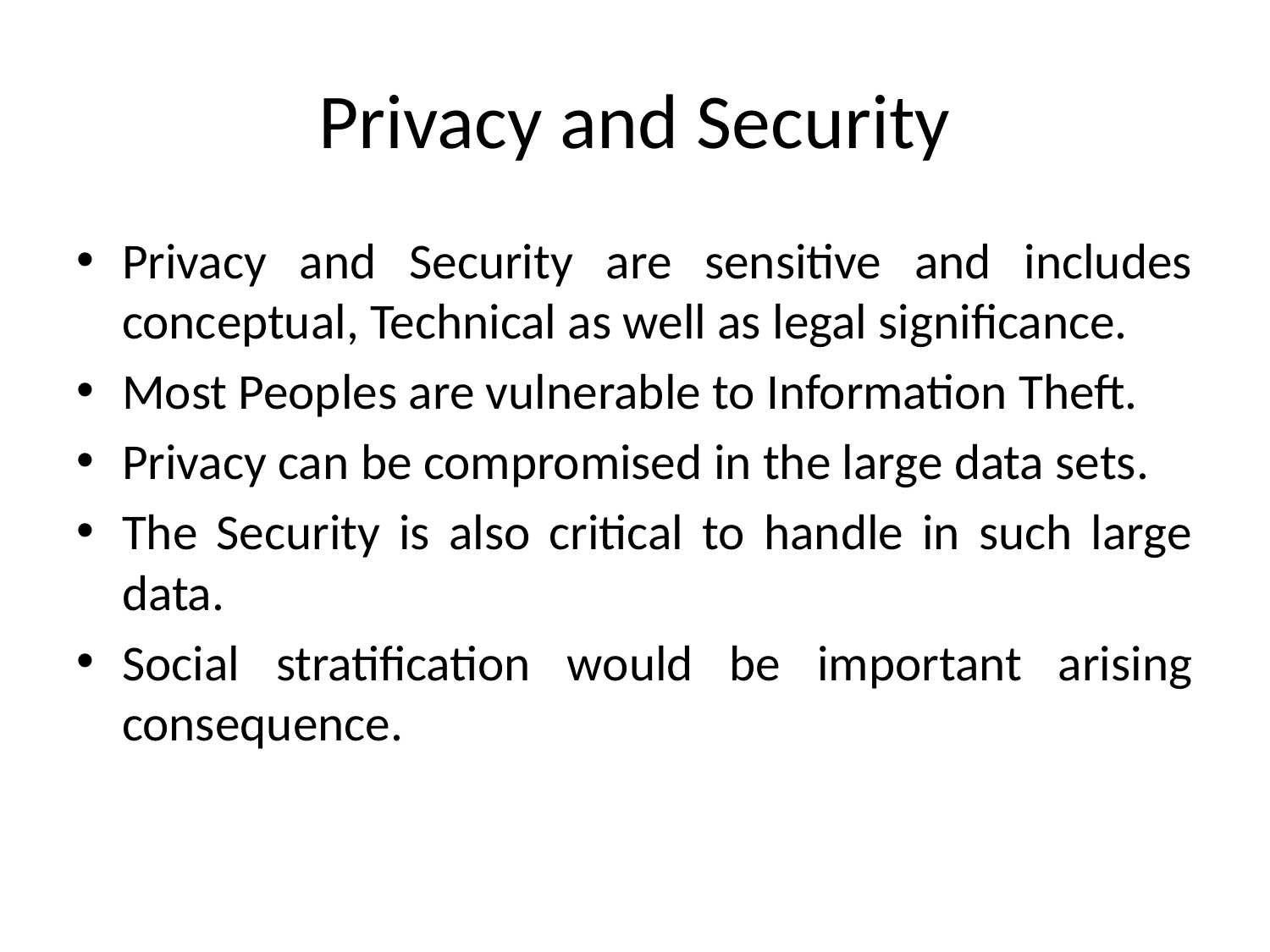

# Privacy and Security
Privacy and Security are sensitive and includes conceptual, Technical as well as legal significance.
Most Peoples are vulnerable to Information Theft.
Privacy can be compromised in the large data sets.
The Security is also critical to handle in such large data.
Social stratification would be important arising consequence.